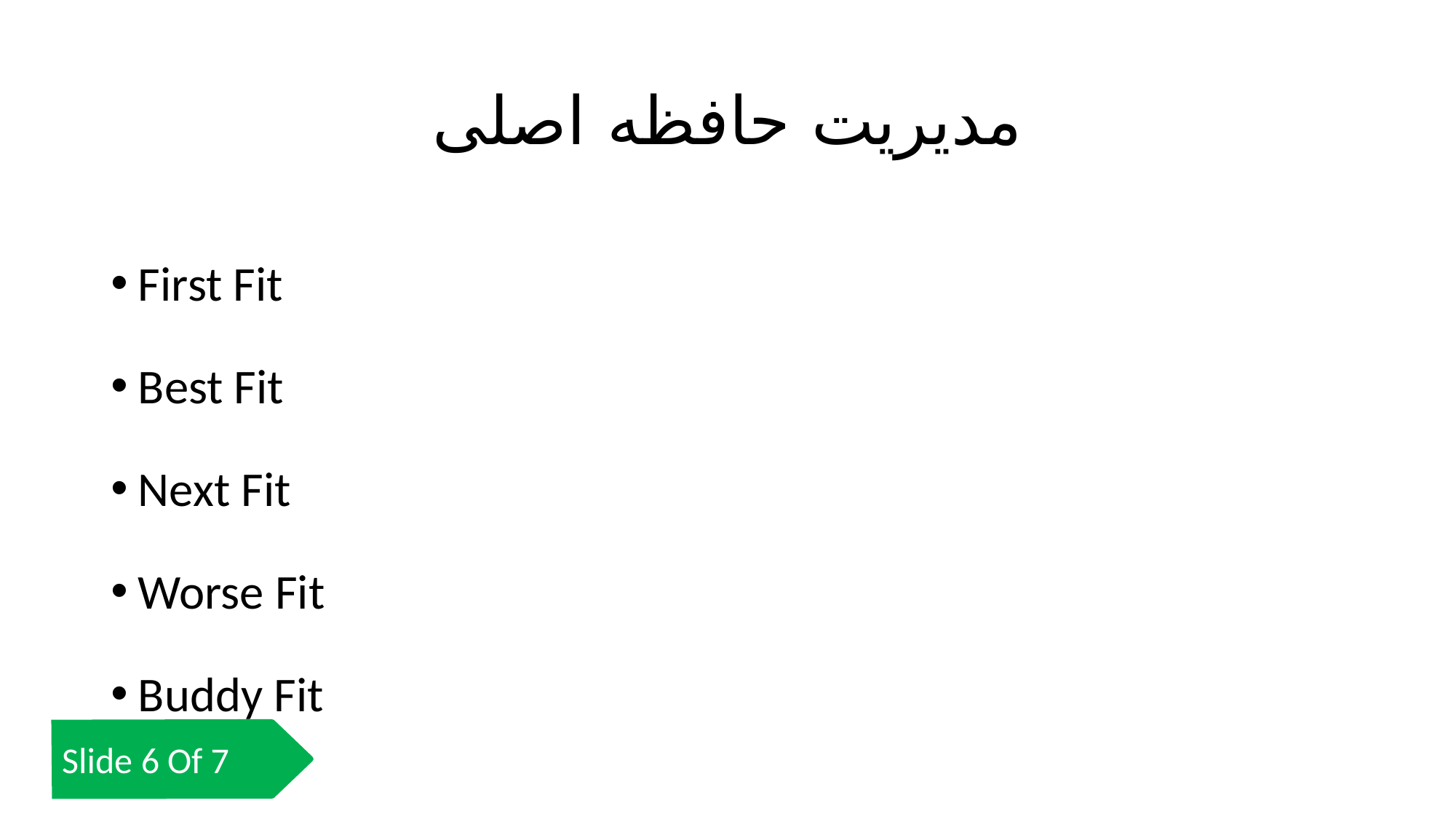

# مدیریت حافظه اصلی
First Fit
Best Fit
Next Fit
Worse Fit
Buddy Fit